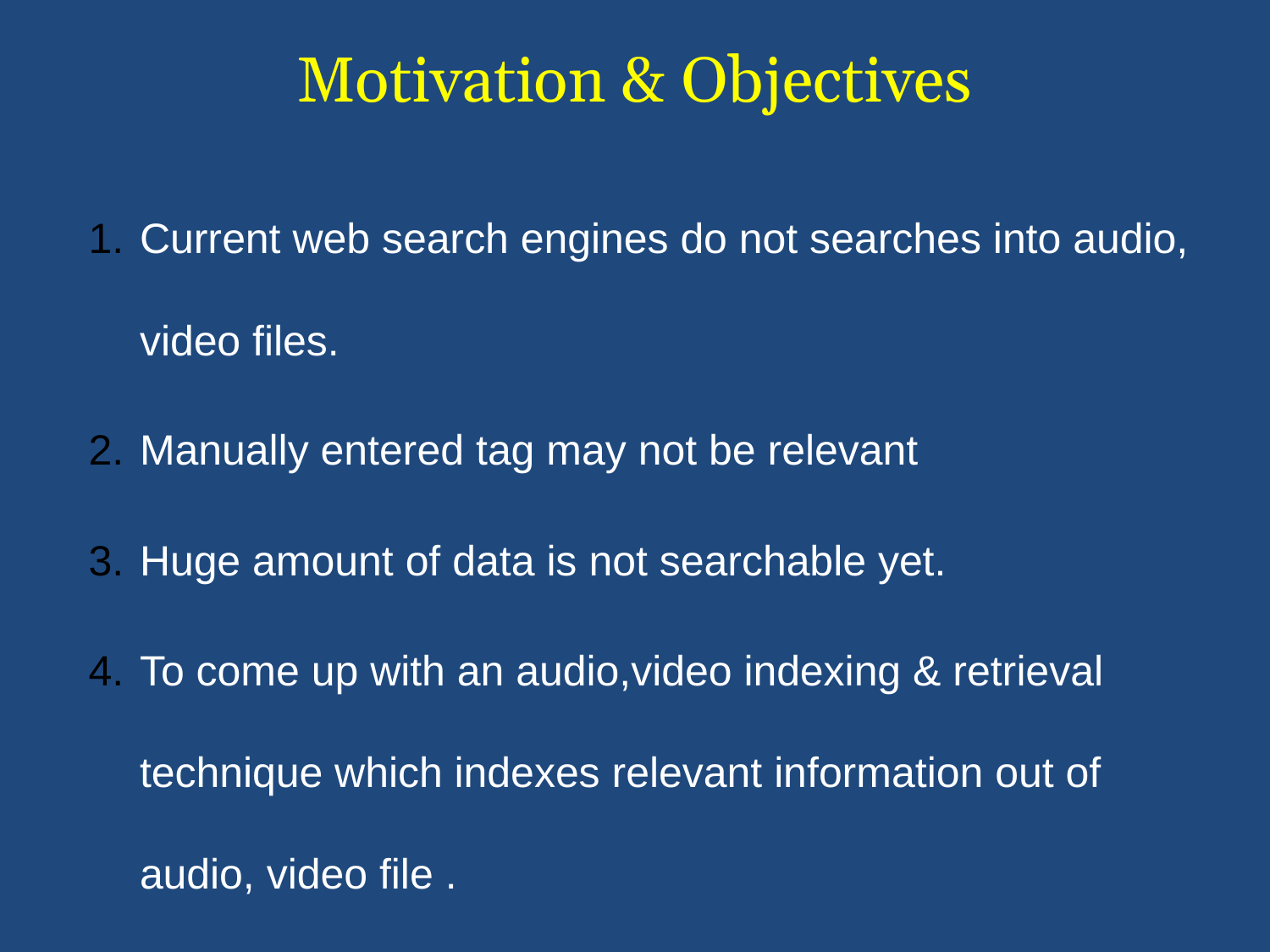

# Motivation & Objectives
Current web search engines do not searches into audio, video files.
Manually entered tag may not be relevant
Huge amount of data is not searchable yet.
To come up with an audio,video indexing & retrieval technique which indexes relevant information out of audio, video file .